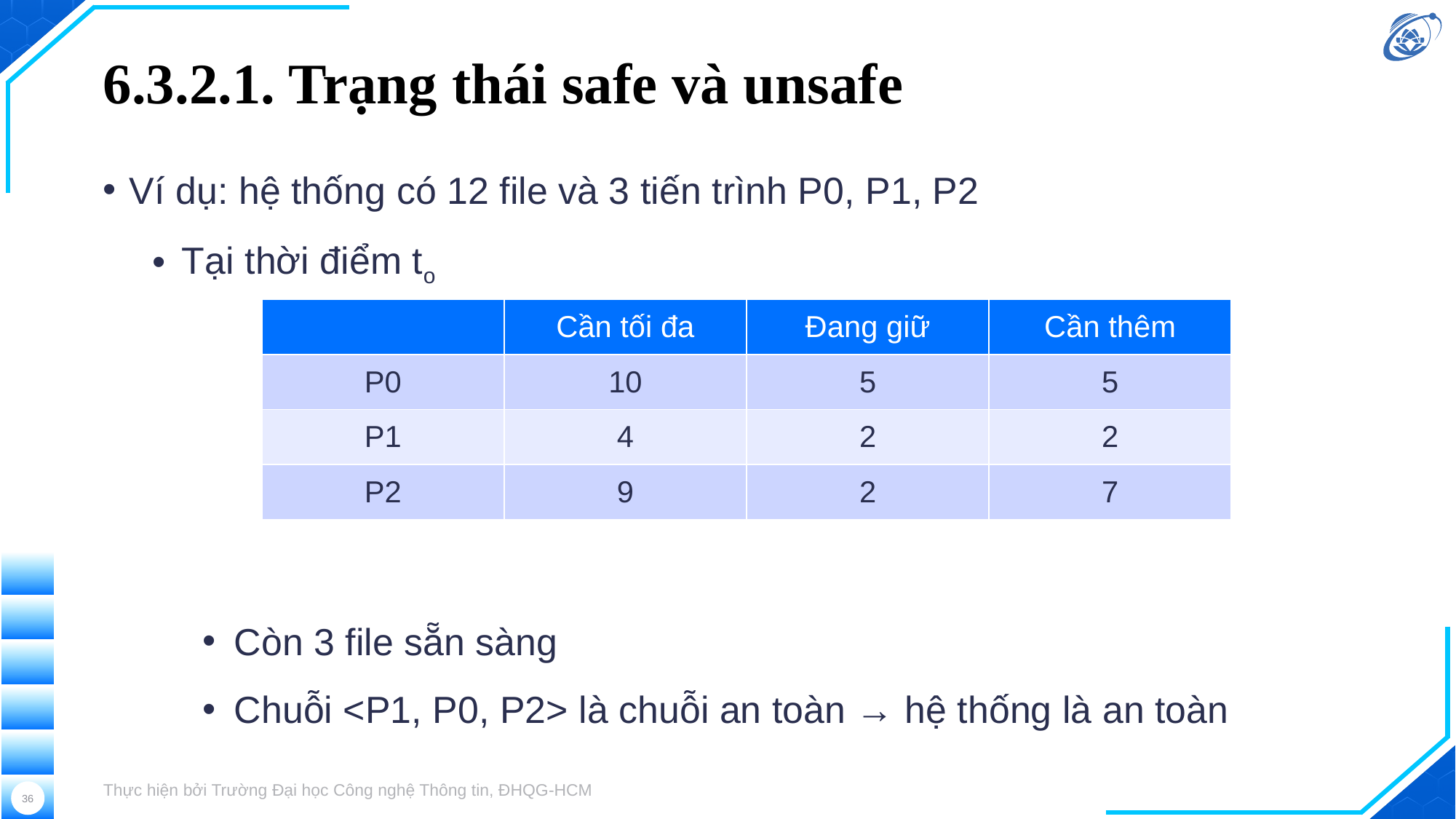

# 6.3.2.1. Trạng thái safe và unsafe
Ví dụ: hệ thống có 12 file và 3 tiến trình P0, P1, P2
Tại thời điểm to

Còn 3 file sẵn sàng
Chuỗi <P1, P0, P2> là chuỗi an toàn → hệ thống là an toàn
|  | Cần tối đa | Đang giữ | Cần thêm |
| --- | --- | --- | --- |
| P0 | 10 | 5 | 5 |
| P1 | 4 | 2 | 2 |
| P2 | 9 | 2 | 7 |
Thực hiện bởi Trường Đại học Công nghệ Thông tin, ĐHQG-HCM
36